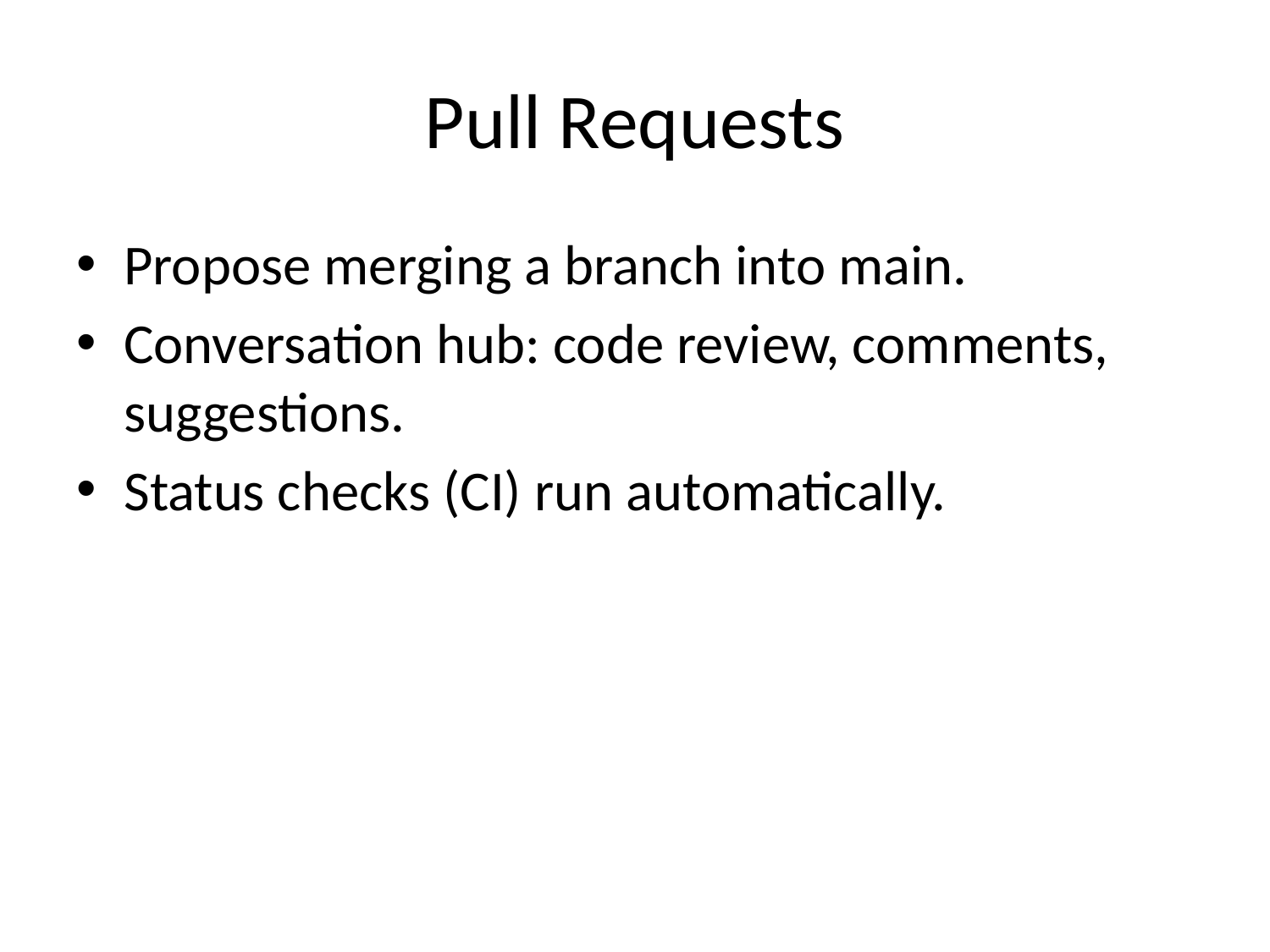

# Pull Requests
Propose merging a branch into main.
Conversation hub: code review, comments, suggestions.
Status checks (CI) run automatically.